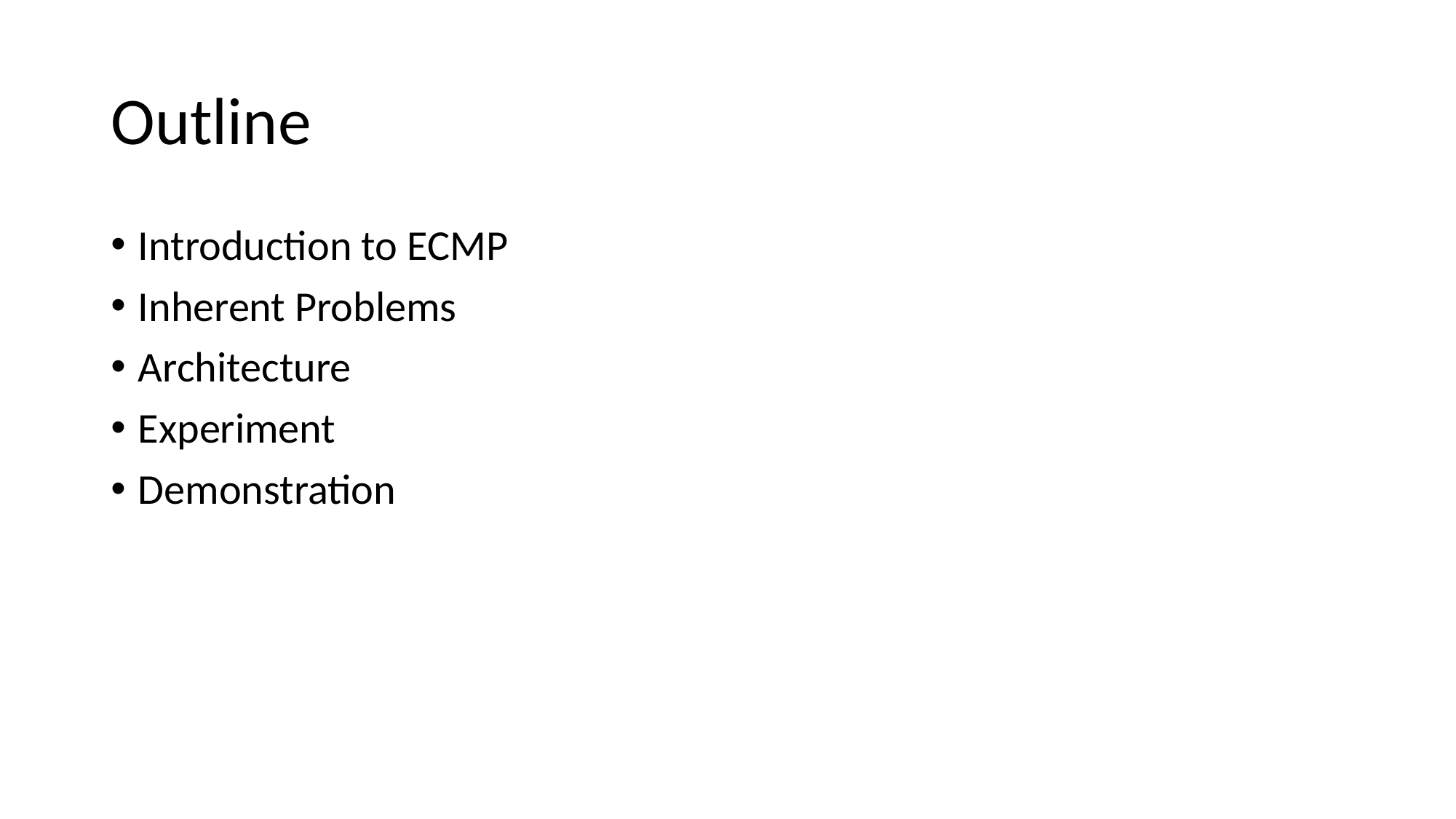

# Outline
Introduction to ECMP
Inherent Problems
Architecture
Experiment
Demonstration